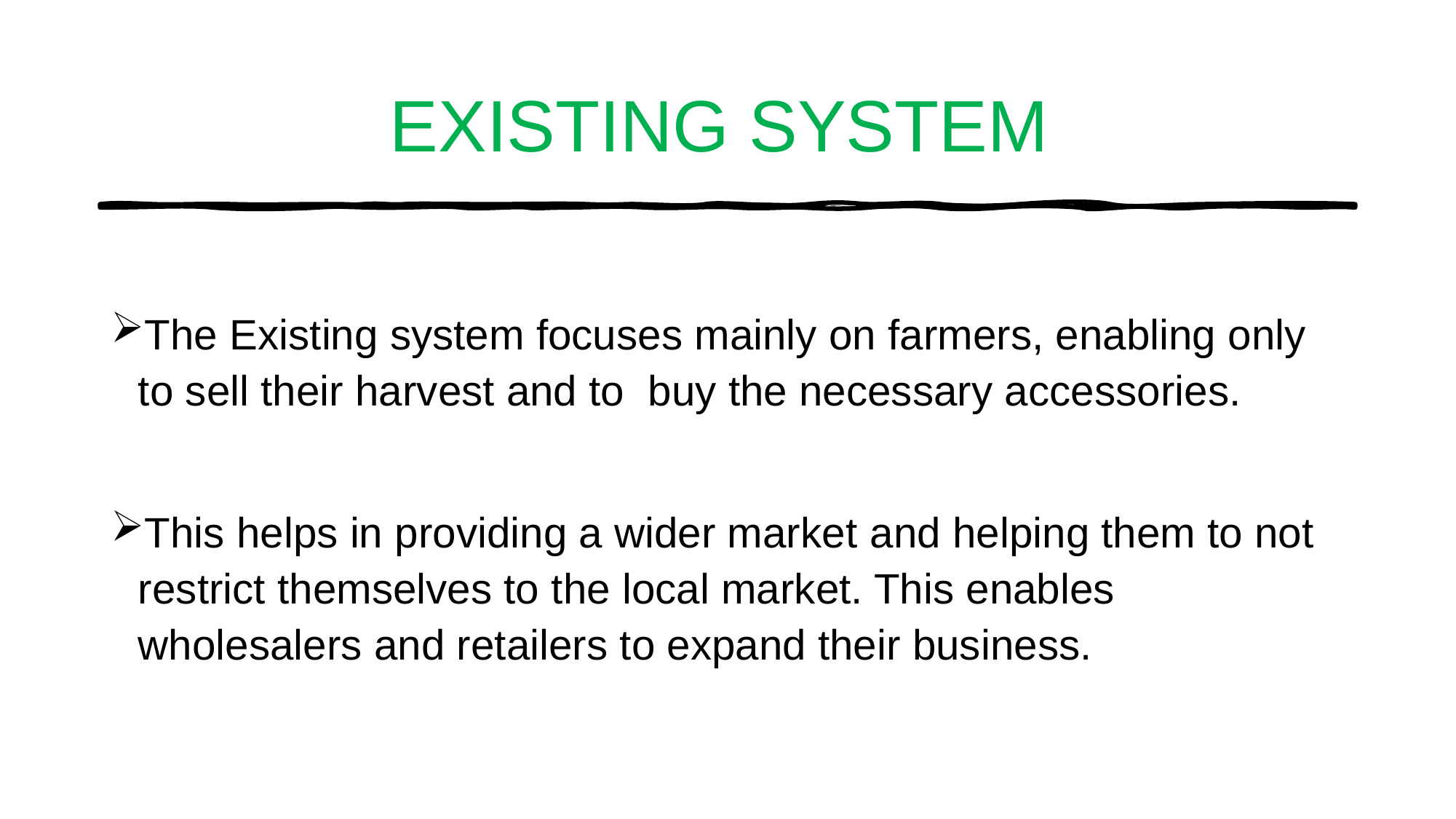

# EXISTING SYSTEM

The Existing system focuses mainly on farmers, enabling only to sell their harvest and to  buy the necessary accessories.

This helps in providing a wider market and helping them to not restrict themselves to the local market. This enables wholesalers and retailers to expand their business.